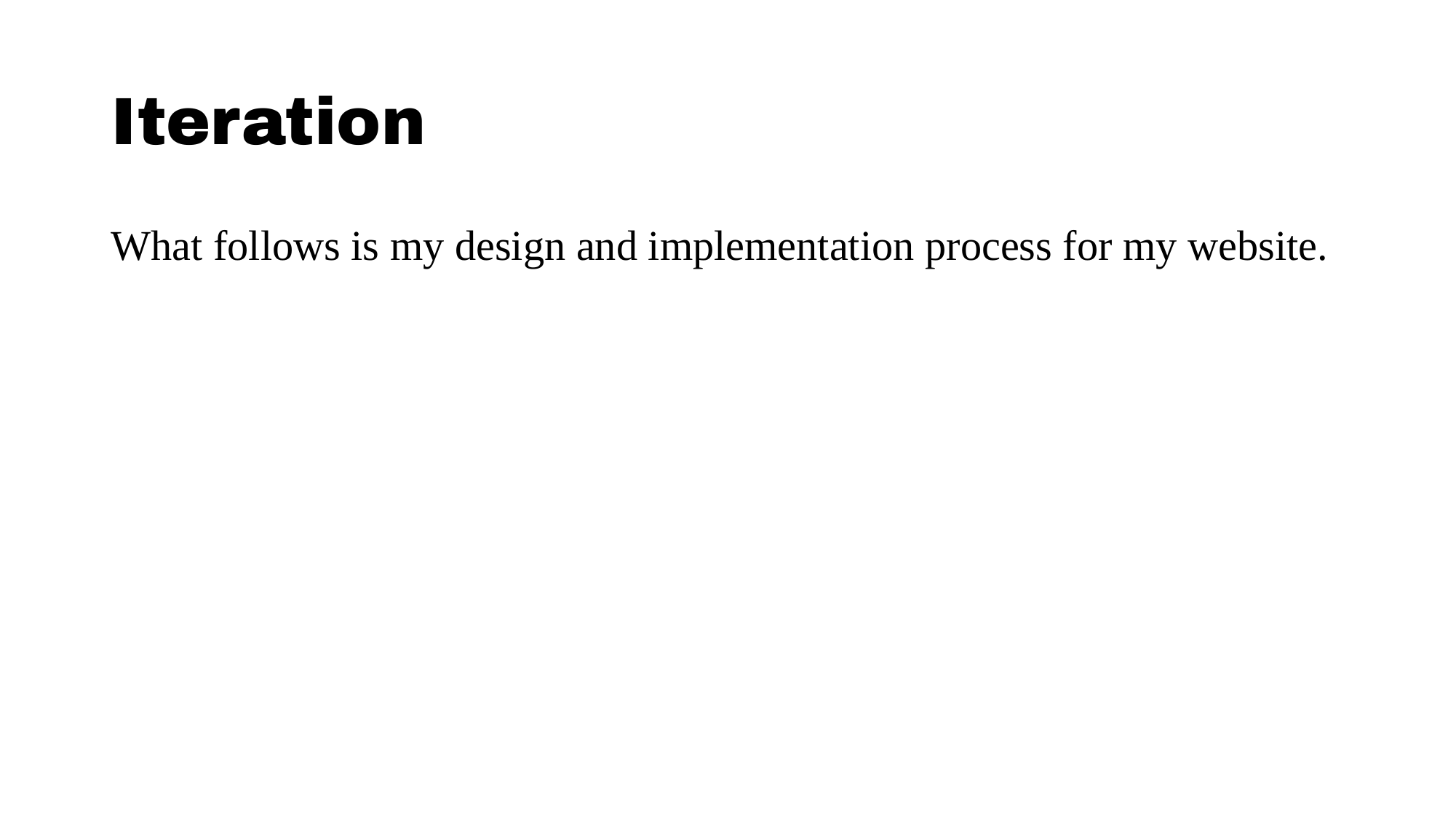

# Iteration
What follows is my design and implementation process for my website.